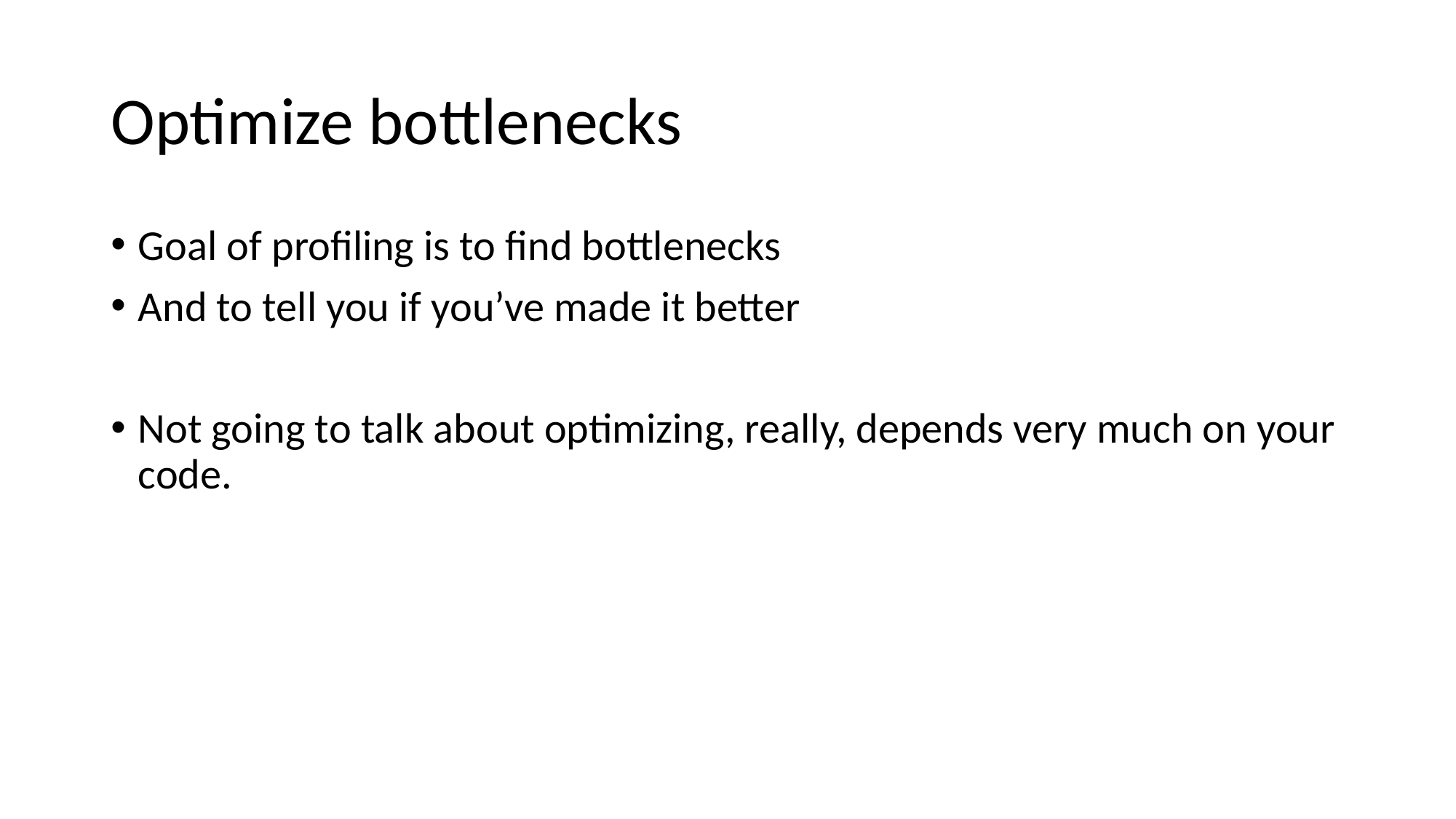

# Optimize bottlenecks
Goal of profiling is to find bottlenecks
And to tell you if you’ve made it better

Not going to talk about optimizing, really, depends very much on your code.